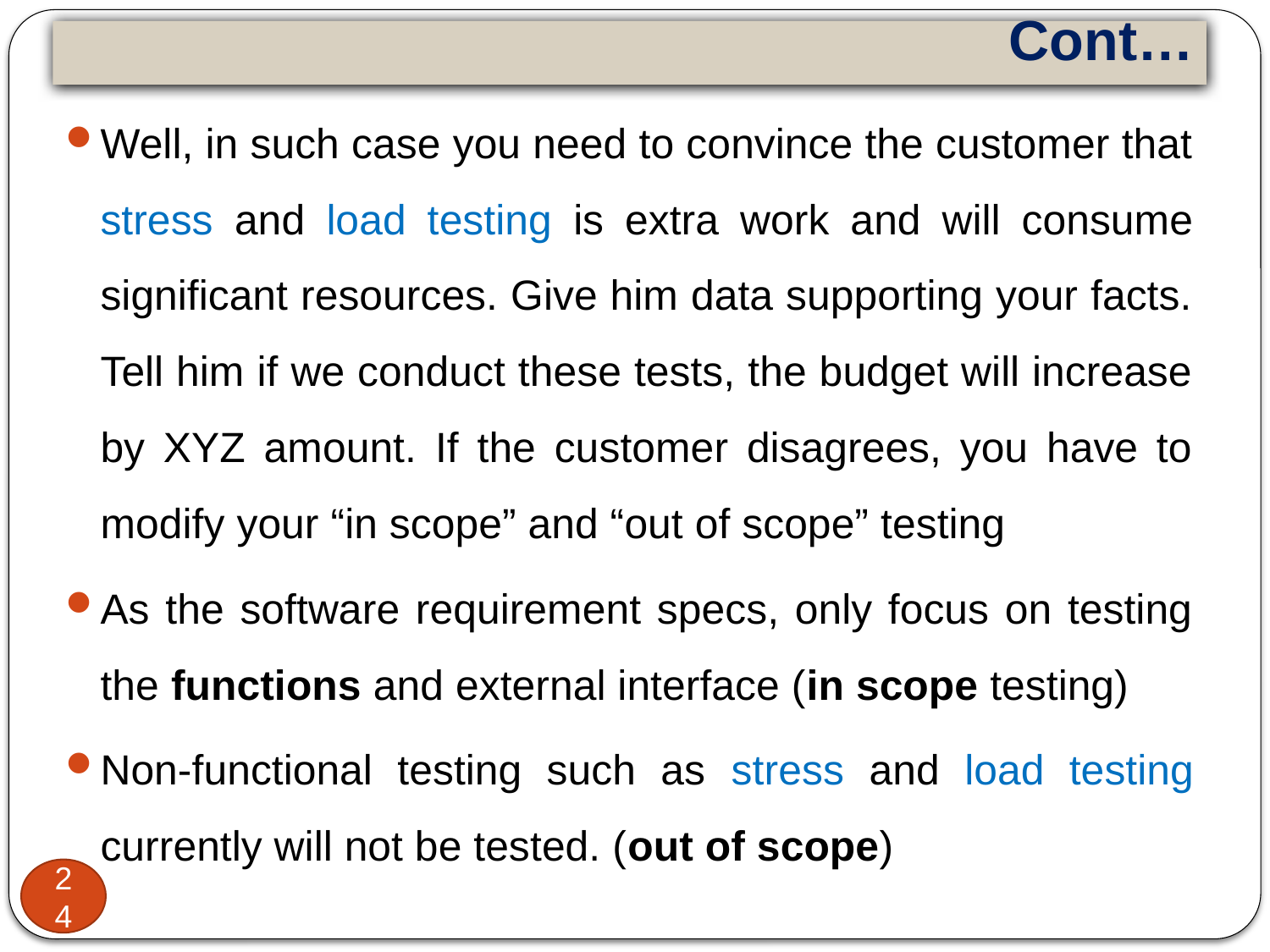

# Cont…
Well, in such case you need to convince the customer that stress and load testing is extra work and will consume significant resources. Give him data supporting your facts. Tell him if we conduct these tests, the budget will increase by XYZ amount. If the customer disagrees, you have to modify your “in scope” and “out of scope” testing
As the software requirement specs, only focus on testing the functions and external interface (in scope testing)
Non-functional testing such as stress and load testing currently will not be tested. (out of scope)
24